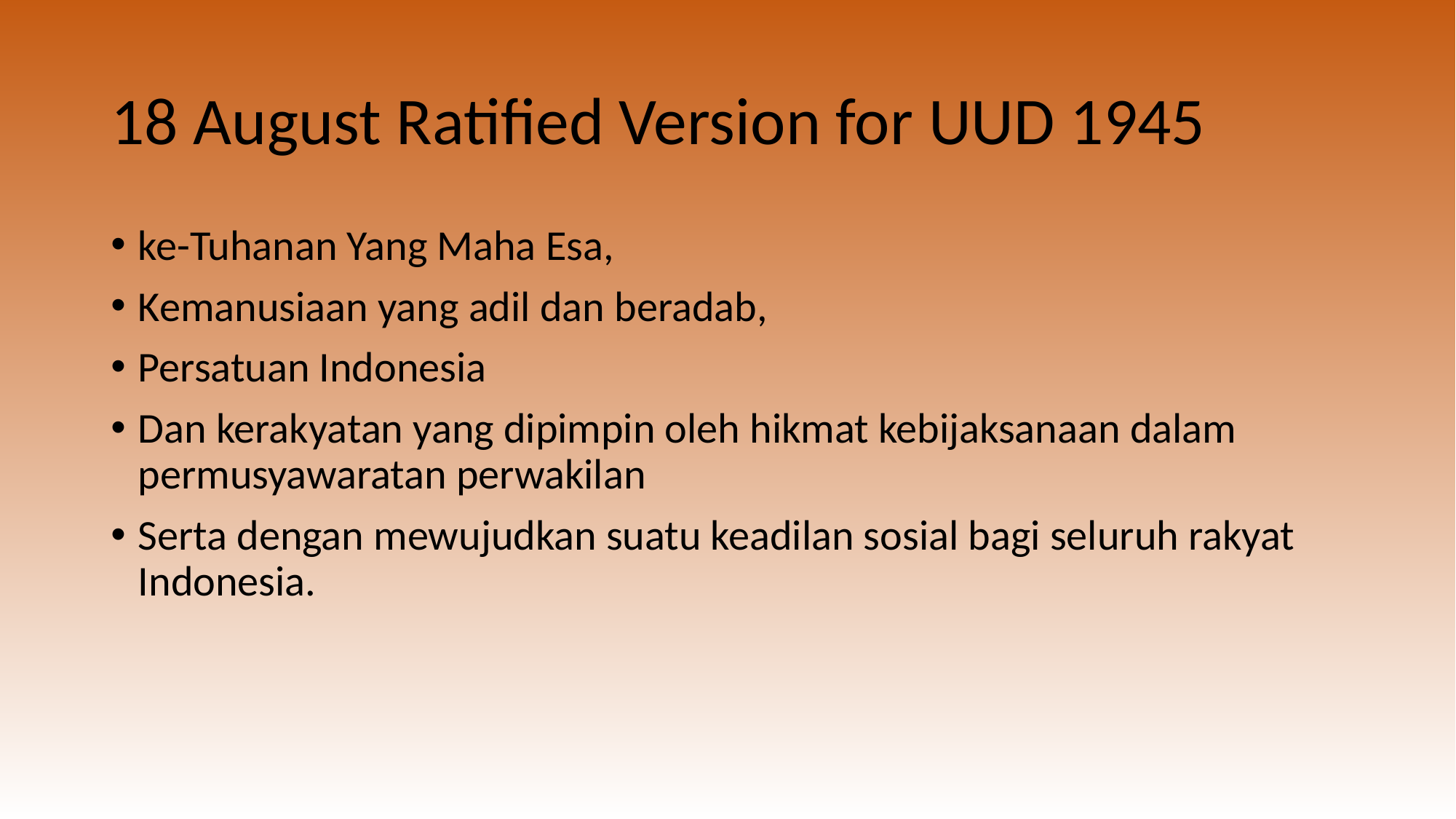

# 18 August Ratified Version for UUD 1945
ke-Tuhanan Yang Maha Esa,
Kemanusiaan yang adil dan beradab,
Persatuan Indonesia
Dan kerakyatan yang dipimpin oleh hikmat kebijaksanaan dalam permusyawaratan perwakilan
Serta dengan mewujudkan suatu keadilan sosial bagi seluruh rakyat Indonesia.